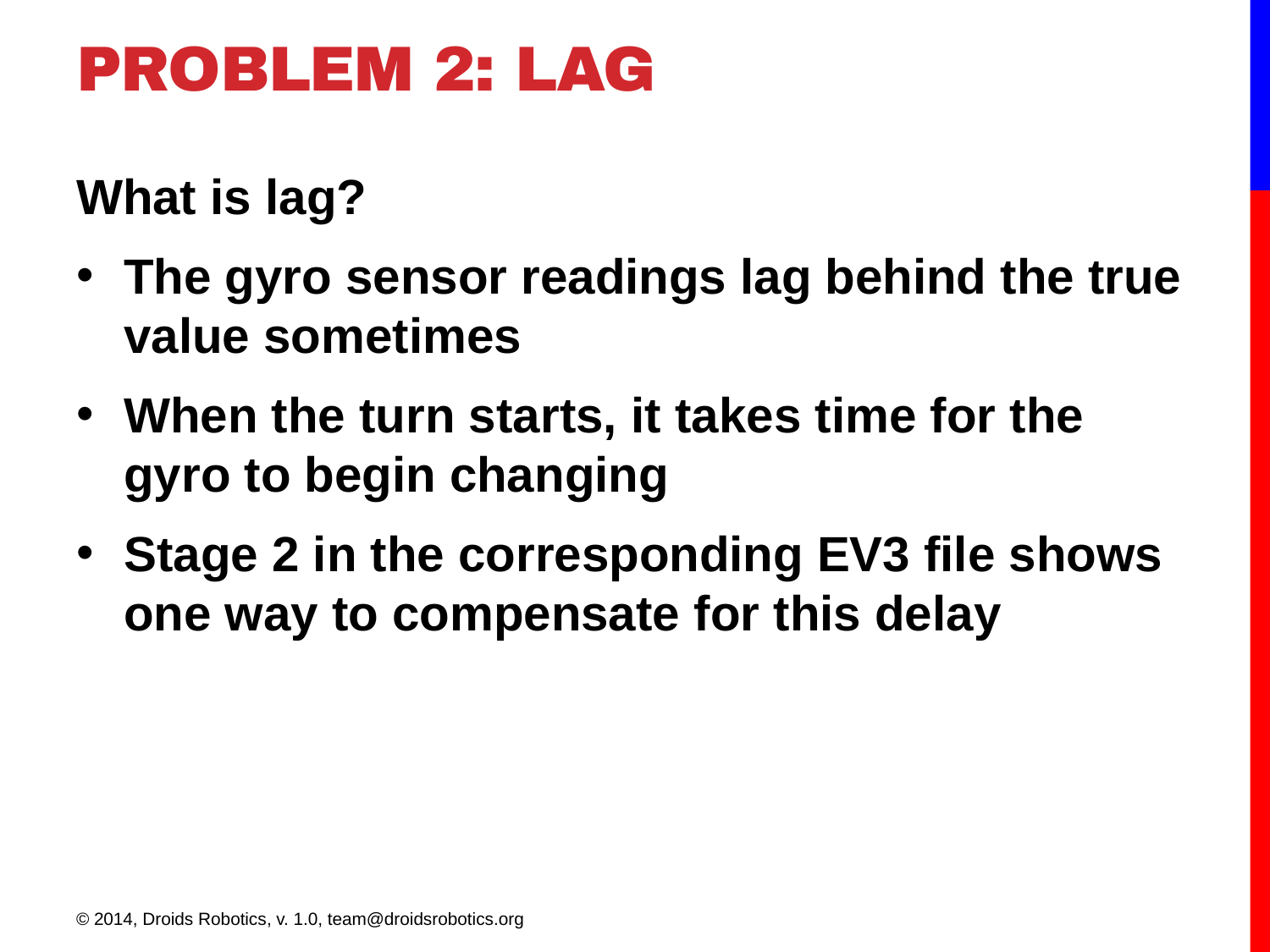

# PROBLEM 2: Lag
What is lag?
The gyro sensor readings lag behind the true value sometimes
When the turn starts, it takes time for the gyro to begin changing
Stage 2 in the corresponding EV3 file shows one way to compensate for this delay

© 2014, Droids Robotics, v. 1.0, team@droidsrobotics.org